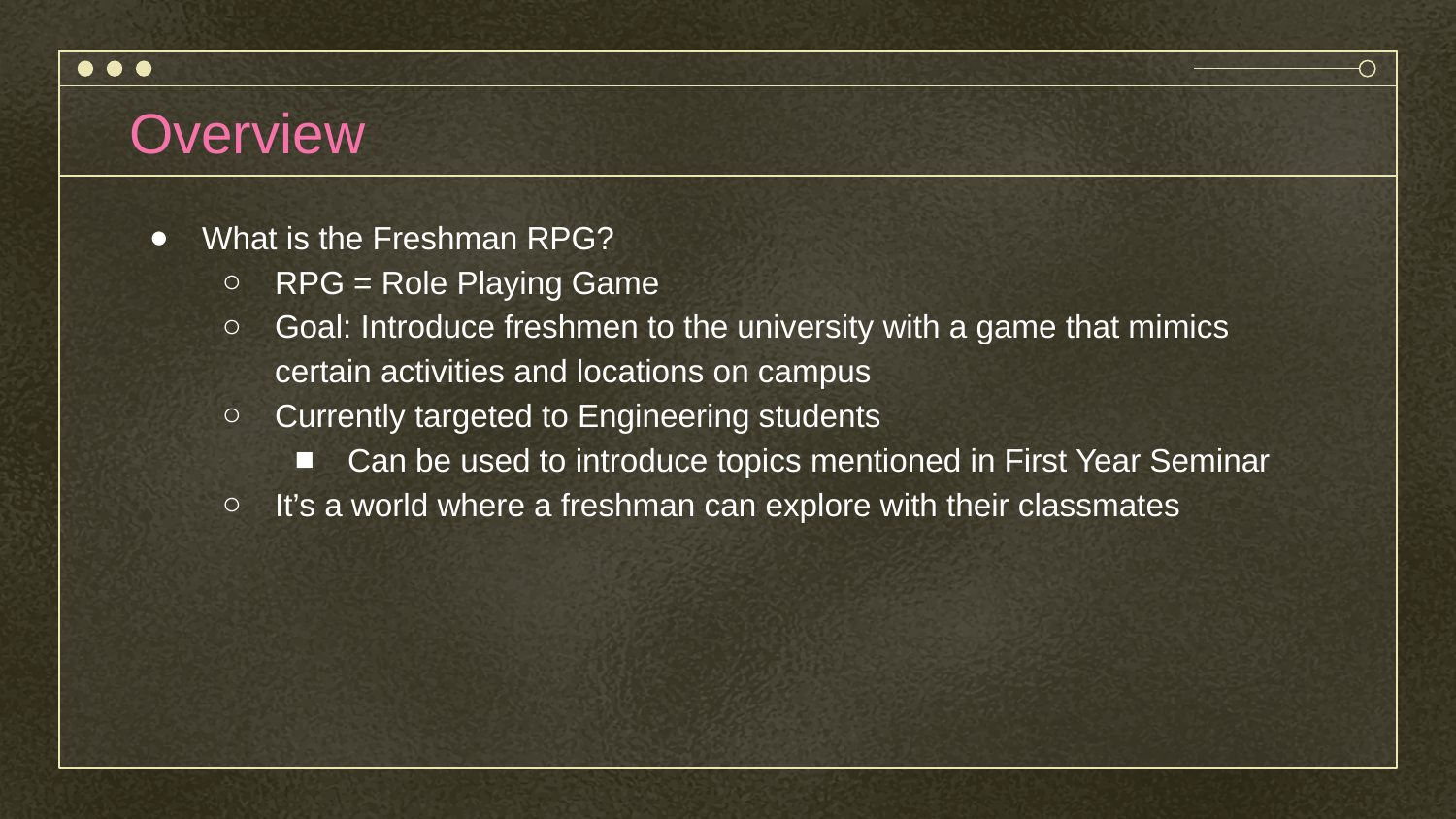

# Overview
What is the Freshman RPG?
RPG = Role Playing Game
Goal: Introduce freshmen to the university with a game that mimics certain activities and locations on campus
Currently targeted to Engineering students
Can be used to introduce topics mentioned in First Year Seminar
It’s a world where a freshman can explore with their classmates